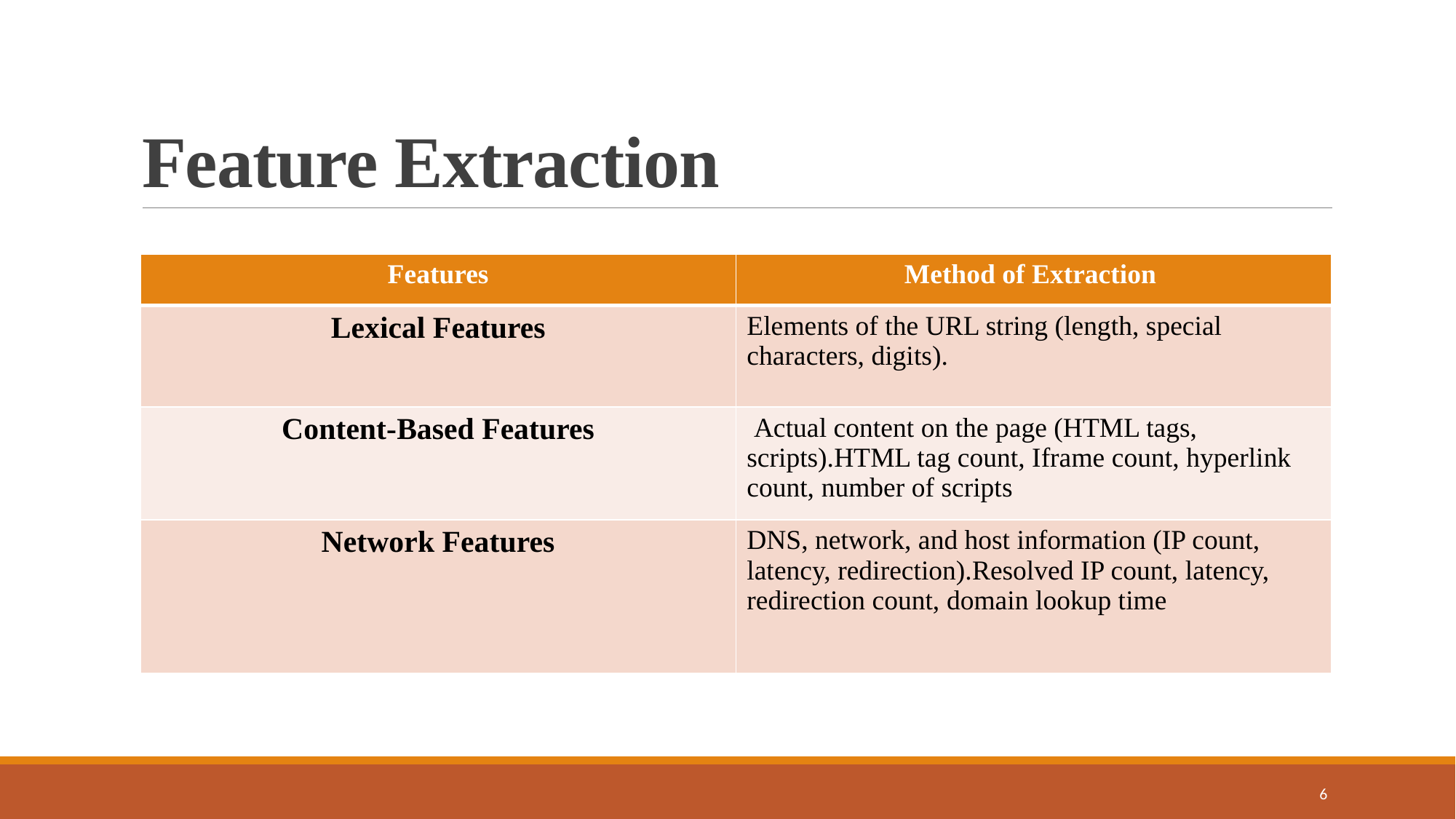

# Feature Extraction
| Features | Method of Extraction |
| --- | --- |
| Lexical Features | Elements of the URL string (length, special characters, digits). |
| Content-Based Features | Actual content on the page (HTML tags, scripts).HTML tag count, Iframe count, hyperlink count, number of scripts |
| Network Features | DNS, network, and host information (IP count, latency, redirection).Resolved IP count, latency, redirection count, domain lookup time |
6